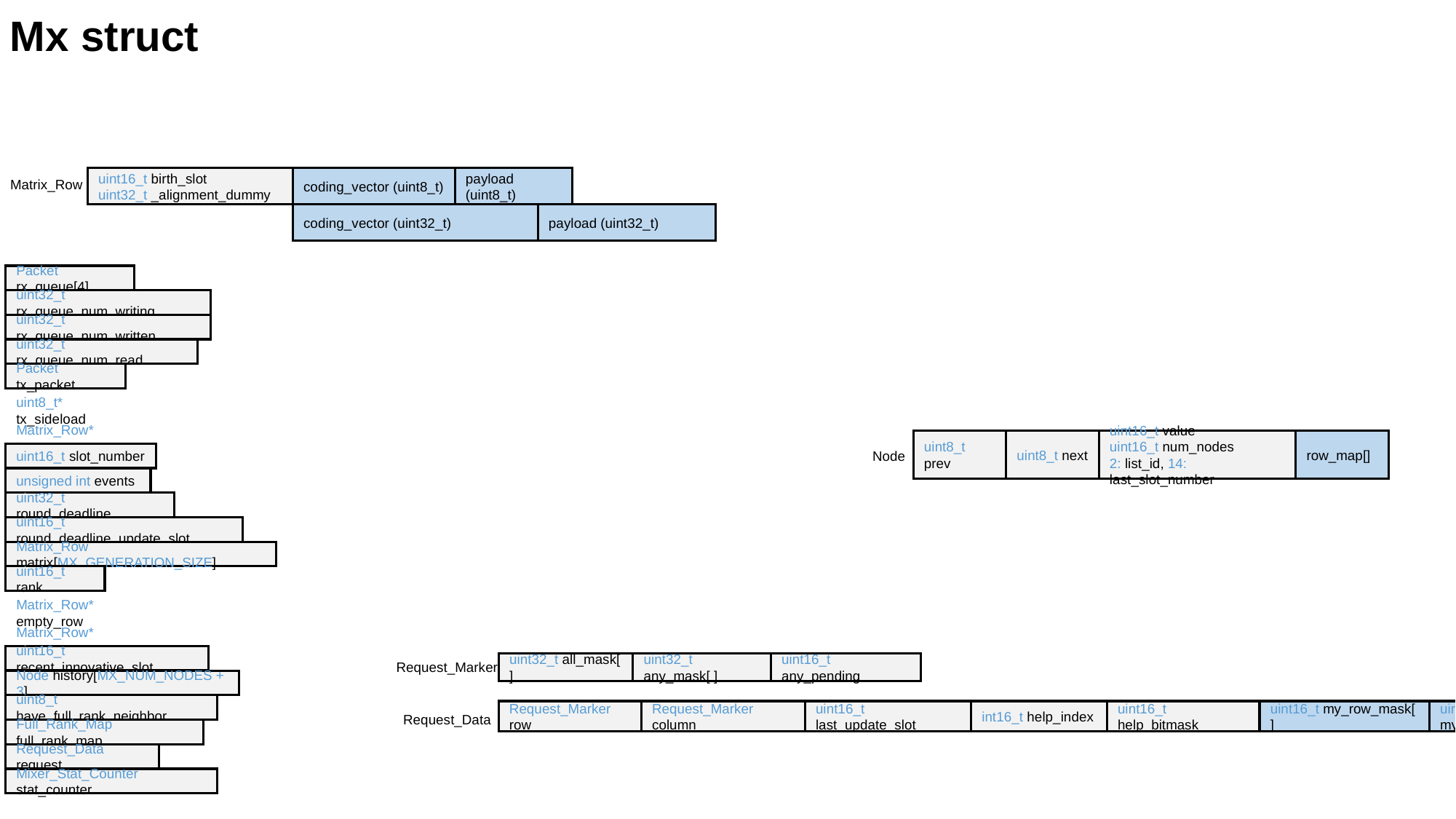

Mx struct
uint16_t birth_slot
uint32_t _alignment_dummy
coding_vector (uint8_t)
payload (uint8_t)
Matrix_Row
coding_vector (uint32_t)
payload (uint32_t)
Packet rx_queue[4]
uint32_t rx_queue_num_writing
uint32_t rx_queue_num_written
uint32_t rx_queue_num_read
Packet tx_packet
uint8_t* tx_sideload
Matrix_Row* tx_reserve
uint16_t slot_number
unsigned int events
uint32_t round_deadline
uint16_t round_deadline_update_slot
Matrix_Row matrix[MX_GENERATION_SIZE]
uint16_t rank
Matrix_Row* empty_row
Matrix_Row* next_own_row
uint16_t recent_innovative_slot
Node history[MX_NUM_NODES + 3]
uint8_t have_full_rank_neighbor
Full_Rank_Map full_rank_map
Request_Data request
Mixer_Stat_Counter stat_counter
uint8_t prev
uint8_t next
uint16_t value
uint16_t num_nodes
2: list_id, 14: last_slot_number
row_map[]
Node
Request_Marker
uint32_t all_mask[ ]
uint32_t any_mask[ ]
uint16_t any_pending
Request_Marker row
Request_Marker column
uint16_t last_update_slot
int16_t help_index
uint16_t help_bitmask
uint16_t my_row_mask[ ]
uint16_t my_column_mask
uint16_t my_column_pending
uint16_t padding_mask
Request_Data